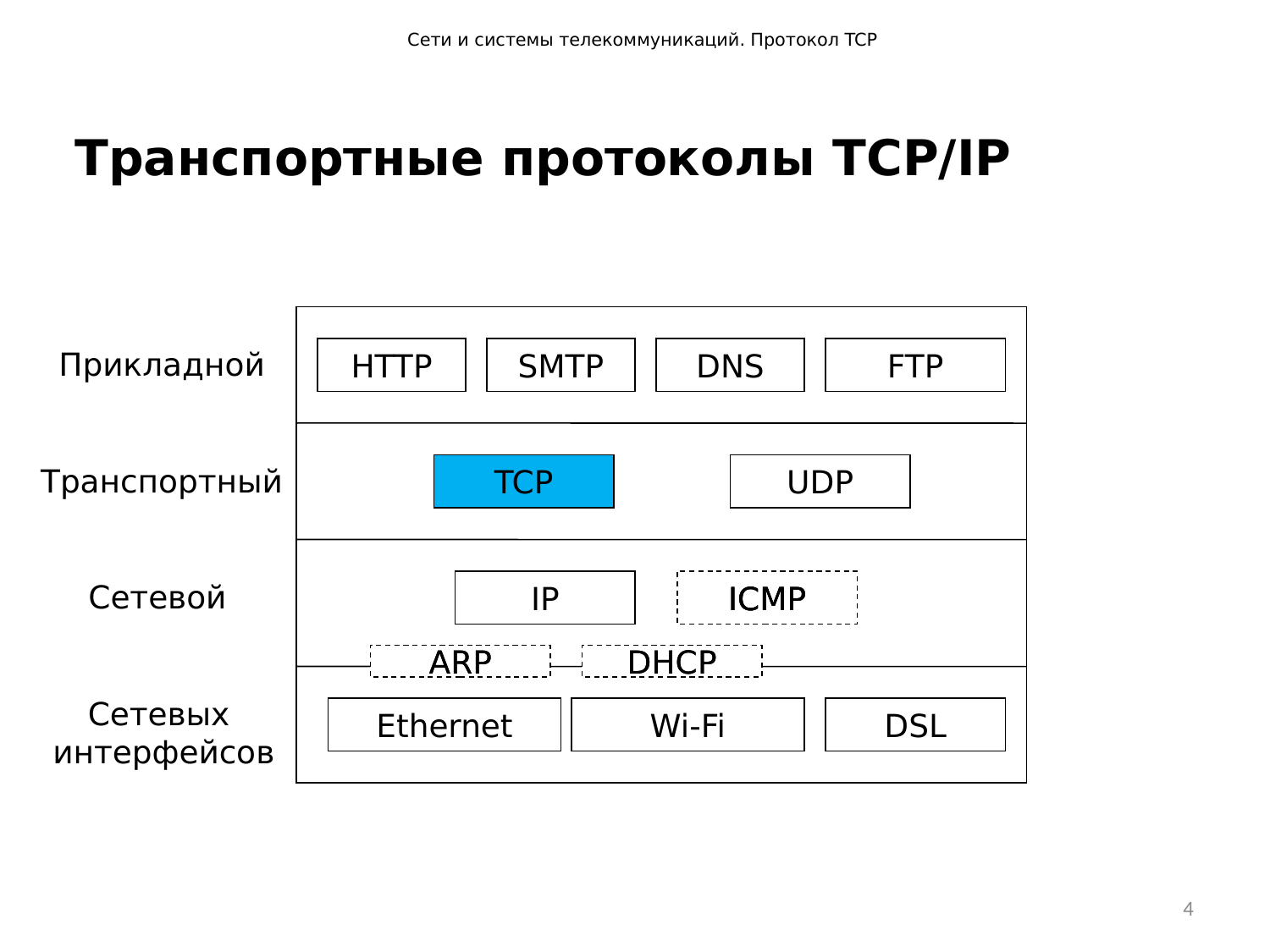

Сети и системы телекоммуникаций. Протокол TCP
Транспортные протоколы TCP/IP

Прикладной
HTTP
SMTP
DNS
FTP

Транспортный
TCP
UDP

Сетевой
IP
ICMP
ICMP
ICMP
ARP
ARP
DHCP
DHCP
DHCP

Сетевых
интерфейсов
Ethernet
Wi-Fi
DSL
4